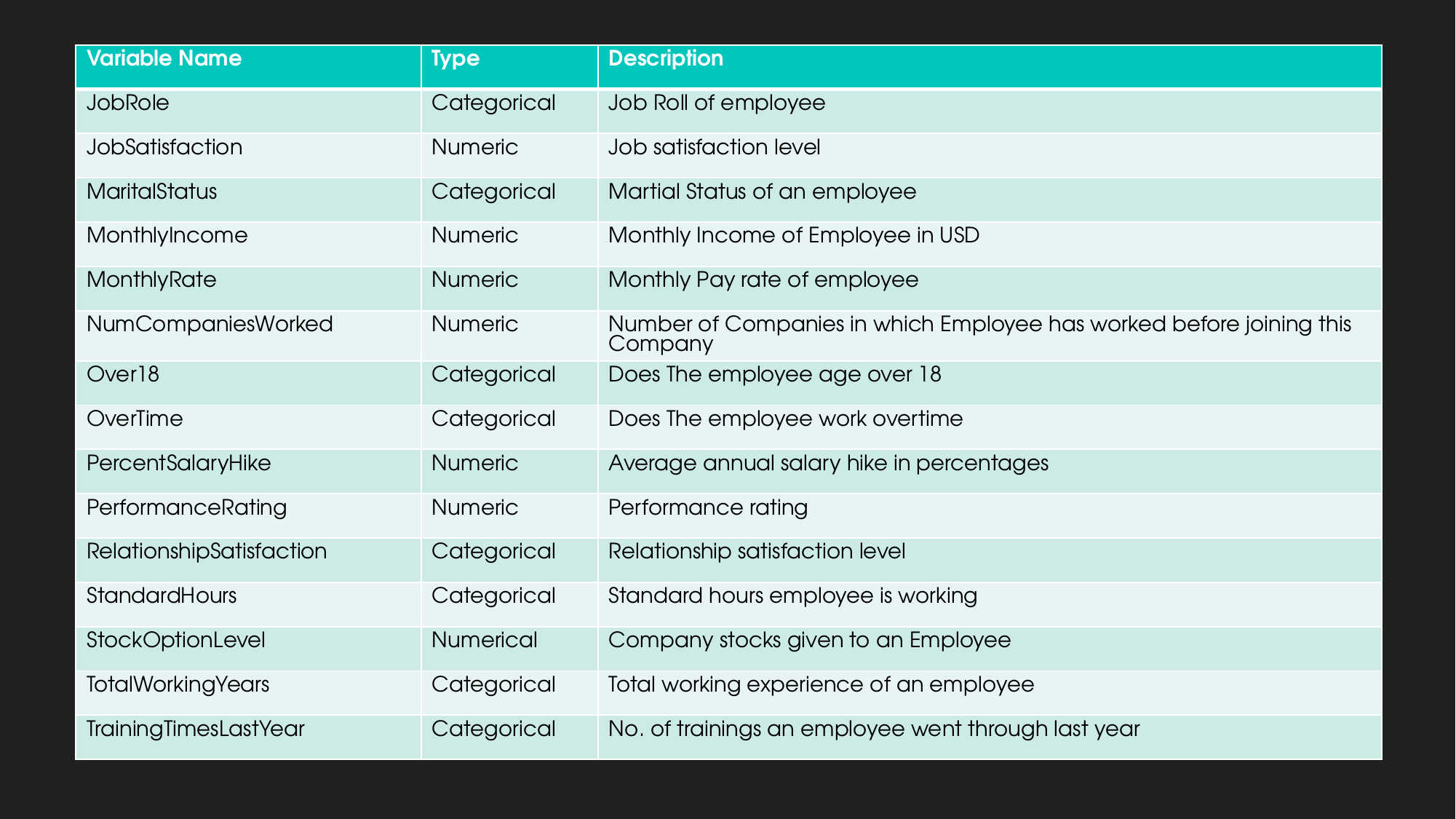

| Variable Name | Type | Description |
| --- | --- | --- |
| JobRole | Categorical | Job Roll of employee |
| JobSatisfaction | Numeric | Job satisfaction level |
| MaritalStatus | Categorical | Martial Status of an employee |
| MonthlyIncome | Numeric | Monthly Income of Employee in USD |
| MonthlyRate | Numeric | Monthly Pay rate of employee |
| NumCompaniesWorked | Numeric | Number of Companies in which Employee has worked before joining this Company |
| Over18 | Categorical | Does The employee age over 18 |
| OverTime | Categorical | Does The employee work overtime |
| PercentSalaryHike | Numeric | Average annual salary hike in percentages |
| PerformanceRating | Numeric | Performance rating |
| RelationshipSatisfaction | Categorical | Relationship satisfaction level |
| StandardHours | Categorical | Standard hours employee is working |
| StockOptionLevel | Numerical | Company stocks given to an Employee |
| TotalWorkingYears | Categorical | Total working experience of an employee |
| TrainingTimesLastYear | Categorical | No. of trainings an employee went through last year |